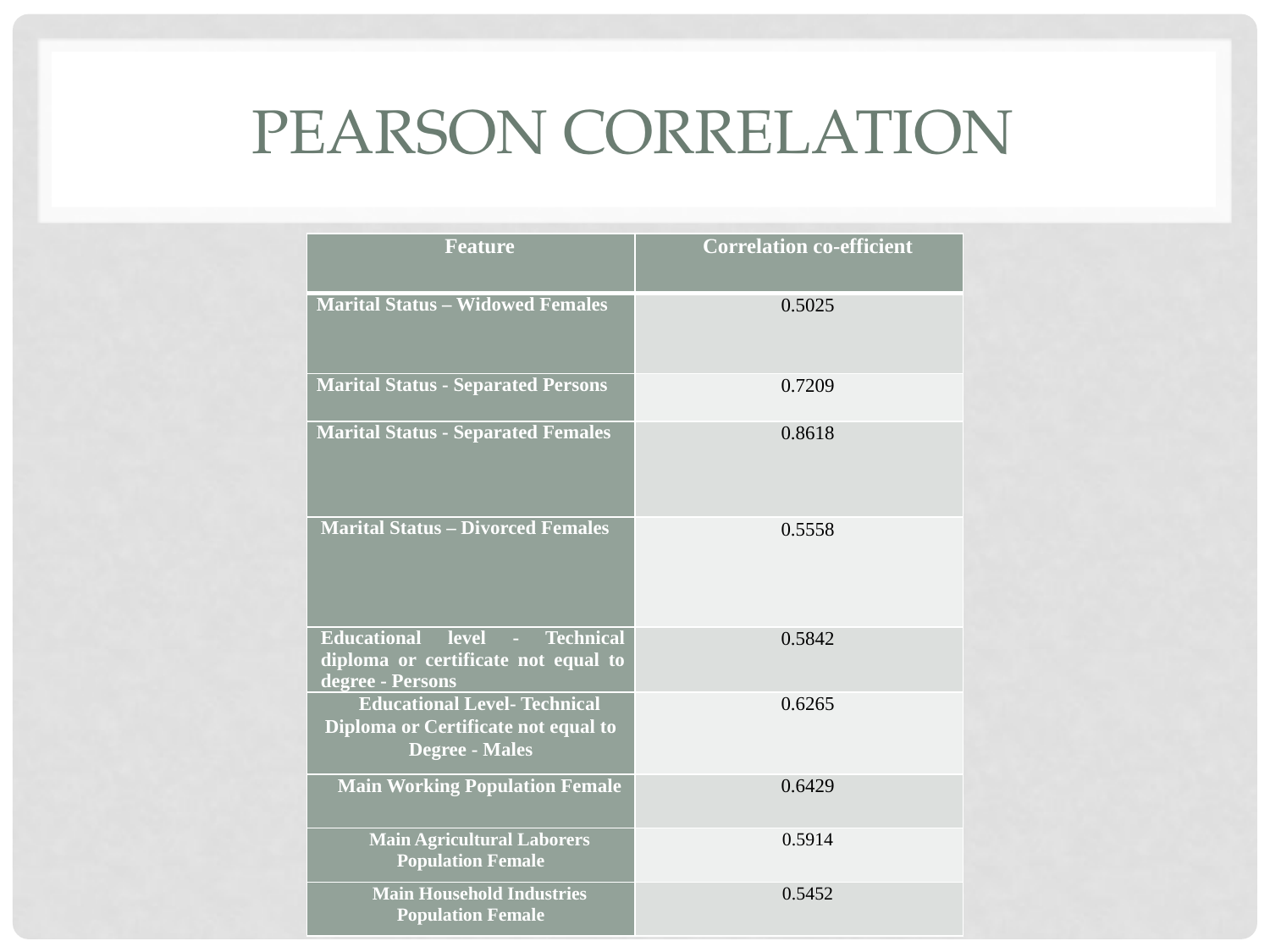

# Pearson correlation
| Feature | Correlation co-efficient |
| --- | --- |
| Marital Status – Widowed Females | 0.5025 |
| Marital Status - Separated Persons | 0.7209 |
| Marital Status - Separated Females | 0.8618 |
| Marital Status – Divorced Females | 0.5558 |
| Educational level - Technical diploma or certificate not equal to degree - Persons | 0.5842 |
| Educational Level- Technical Diploma or Certificate not equal to Degree - Males | 0.6265 |
| Main Working Population Female | 0.6429 |
| Main Agricultural Laborers Population Female | 0.5914 |
| Main Household Industries Population Female | 0.5452 |